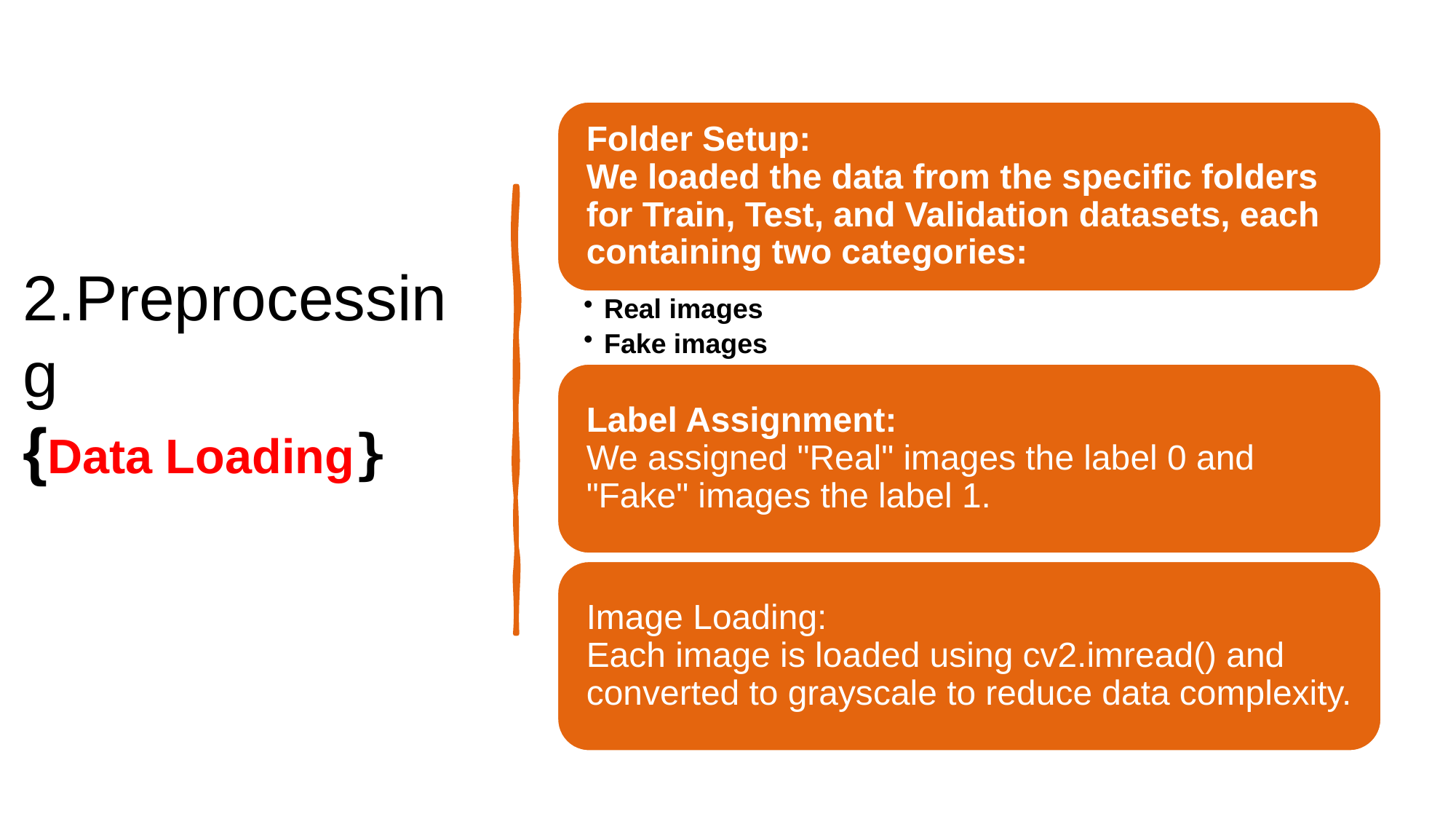

# 2.Preprocessing {Data Loading}
Folder Setup:
We loaded the data from the specific folders for Train, Test, and Validation datasets, each containing two categories:
Real images
Fake images
Label Assignment:
We assigned "Real" images the label 0 and "Fake" images the label 1.
Image Loading:
Each image is loaded using cv2.imread() and converted to grayscale to reduce data complexity.